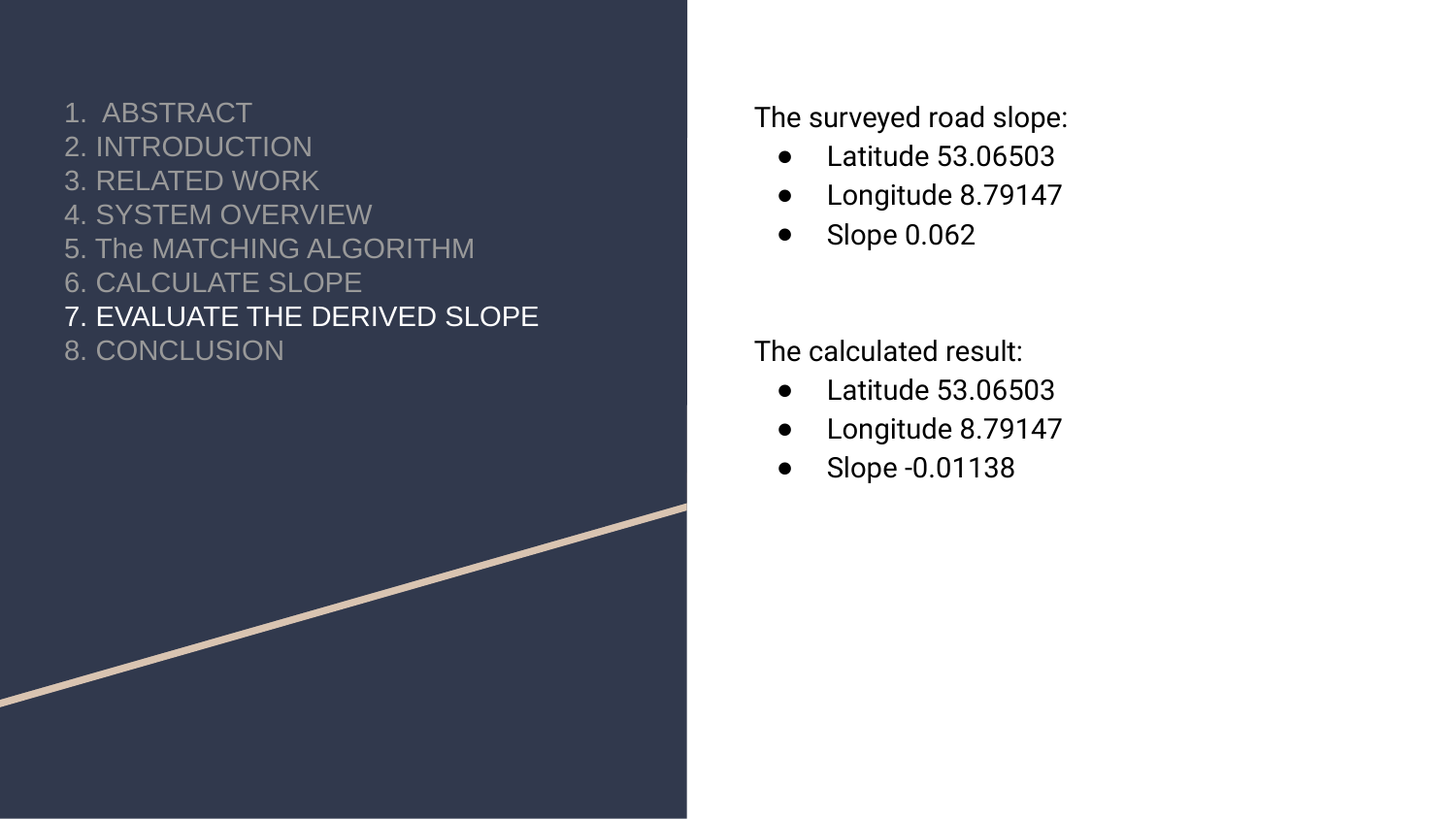

# 1.  ABSTRACT
2. INTRODUCTION
3. RELATED WORK
4. SYSTEM OVERVIEW
5. The MATCHING ALGORITHM
6. CALCULATE SLOPE
7. EVALUATE THE DERIVED SLOPE
8. CONCLUSION
The surveyed road slope:
Latitude 53.06503
Longitude 8.79147
Slope 0.062

The calculated result:
Latitude 53.06503
Longitude 8.79147
Slope -0.01138